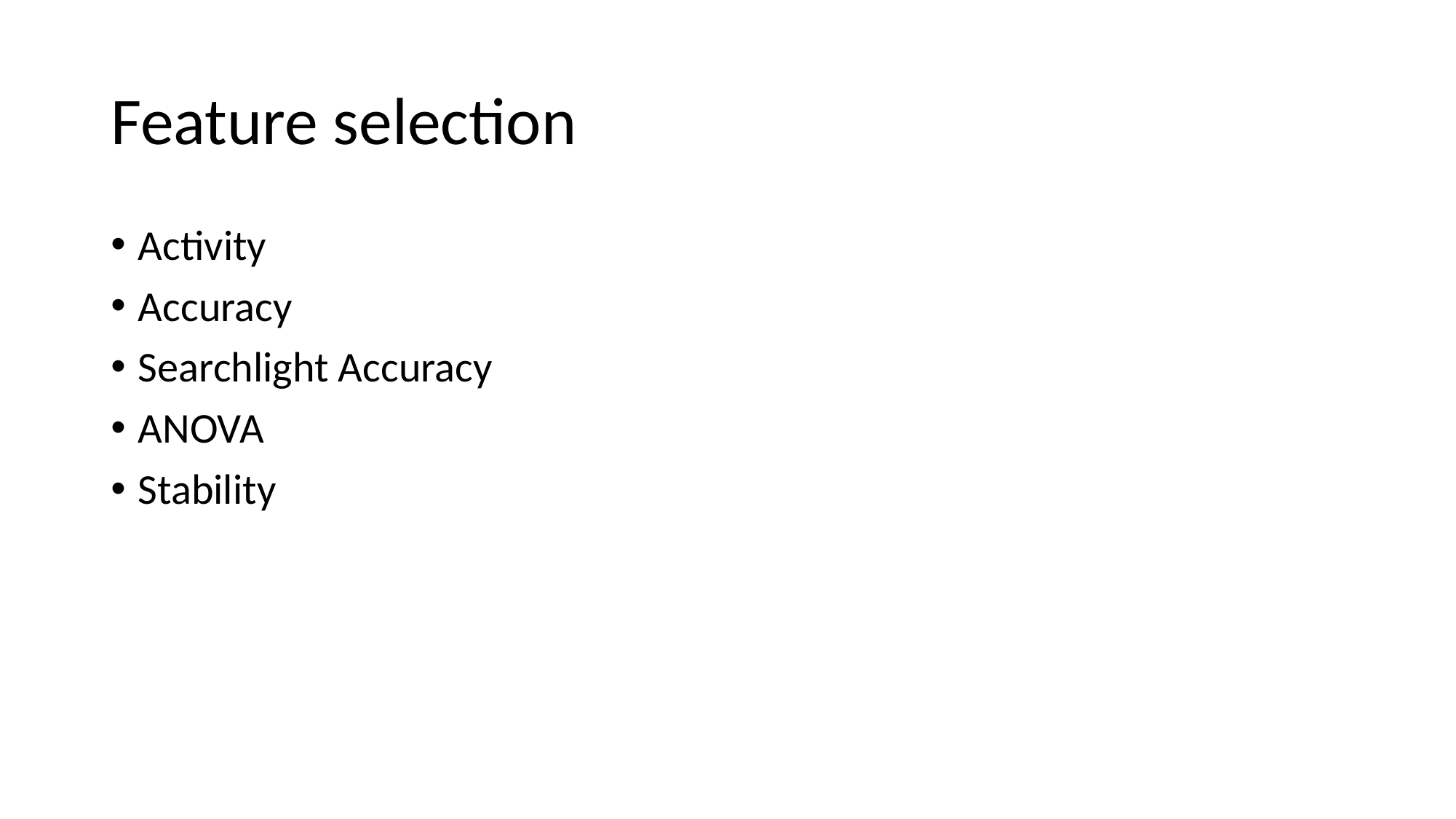

# Feature selection
Activity
Accuracy
Searchlight Accuracy
ANOVA
Stability